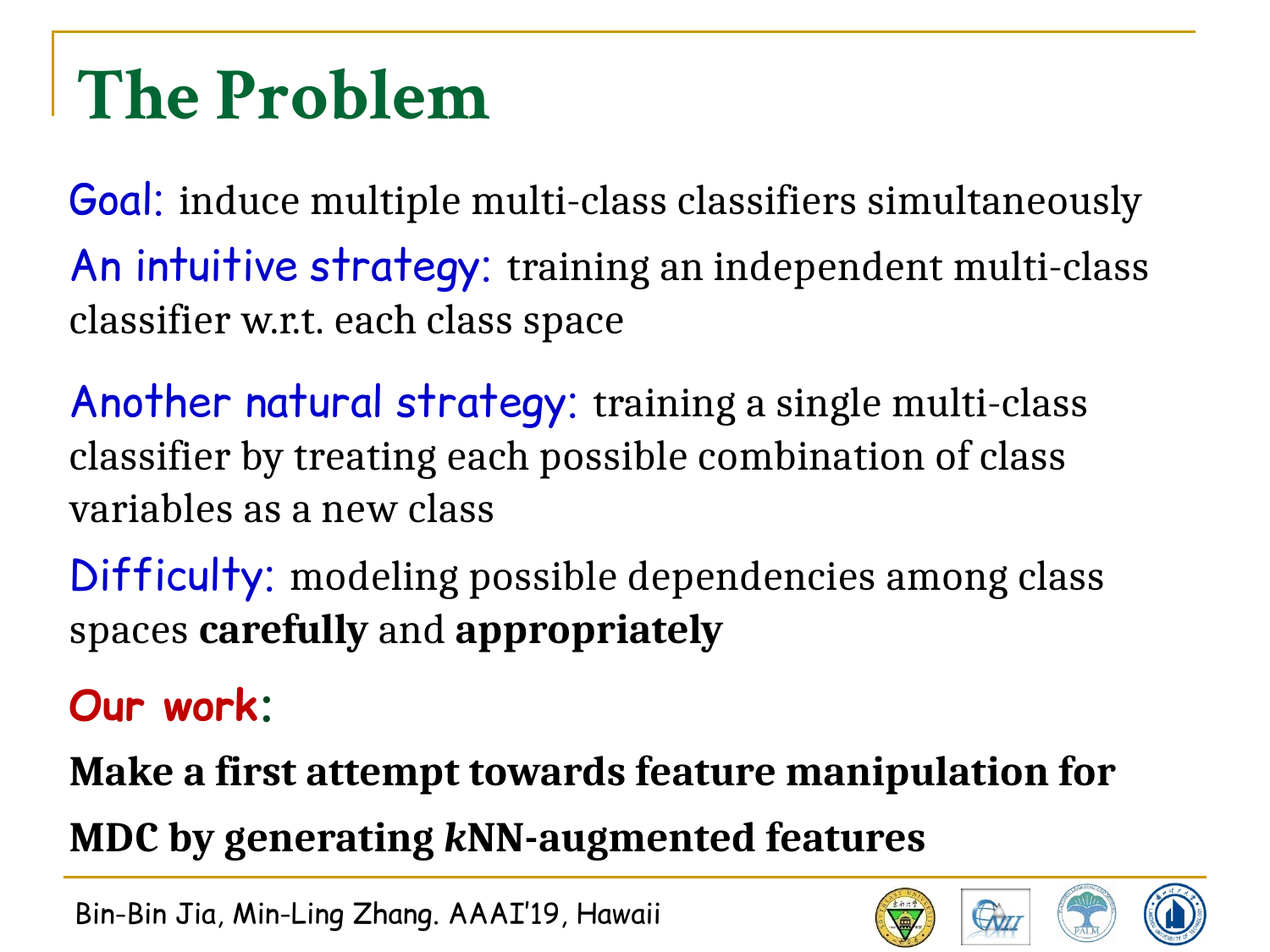

# The Problem
Goal: induce multiple multi-class classifiers simultaneously
An intuitive strategy: training an independent multi-class classifier w.r.t. each class space
Another natural strategy: training a single multi-class classifier by treating each possible combination of class variables as a new class
Difficulty: modeling possible dependencies among class spaces carefully and appropriately
Our work:
Make a first attempt towards feature manipulation for MDC by generating kNN-augmented features